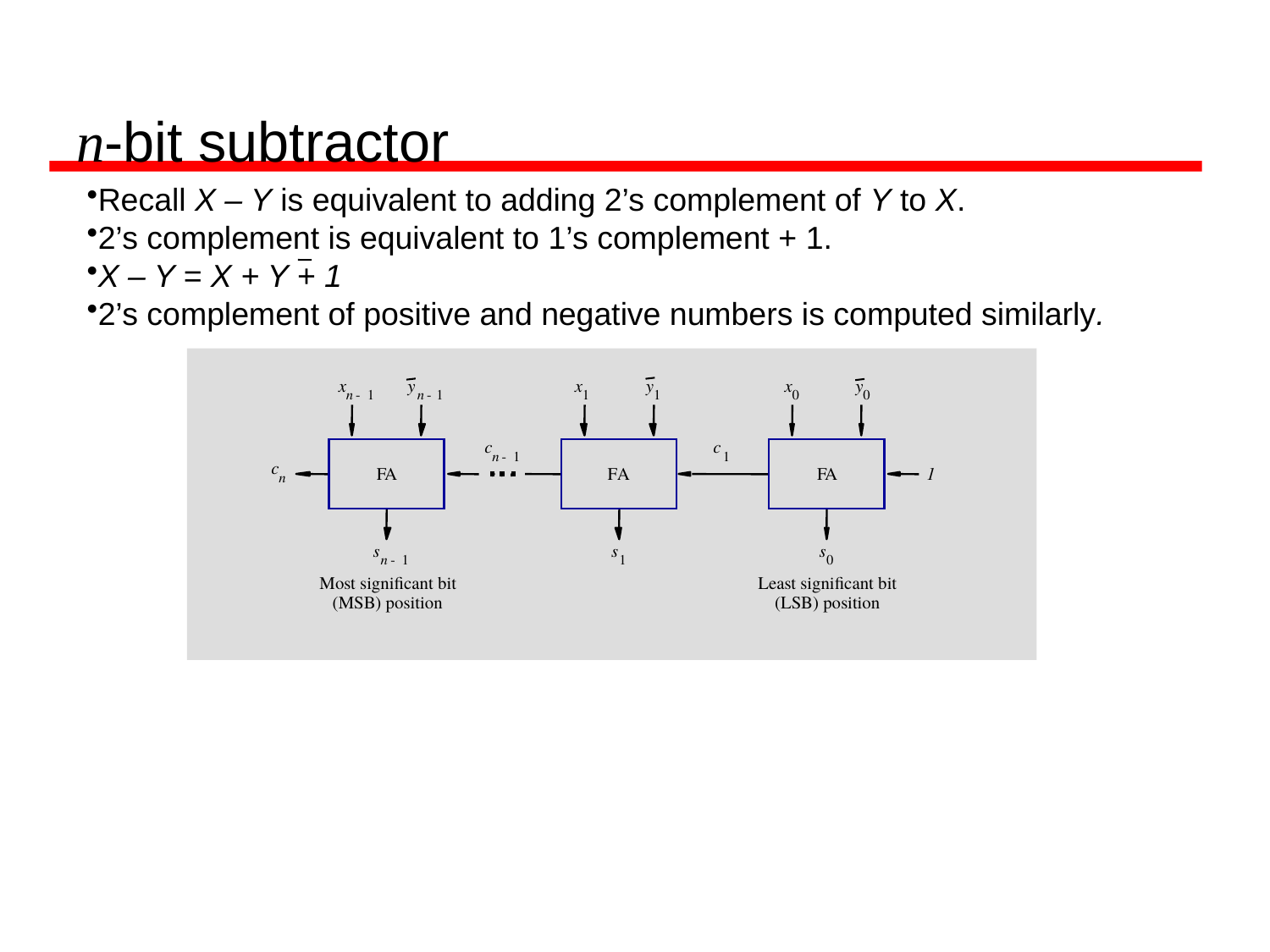

# n-bit subtractor
Recall X – Y is equivalent to adding 2’s complement of Y to X.
2’s complement is equivalent to 1’s complement + 1.
X – Y = X + Y + 1
2’s complement of positive and negative numbers is computed similarly.

x
y
x
y
x
y
n
-
1
n
-
1
1
1
0
0

c
c

n
-
1
1
c
F
A
F
A
F
A
1
n

s
s
s
n
-
1
1
0
Most significant bit
Least significant bit
(MSB) position
(LSB) position